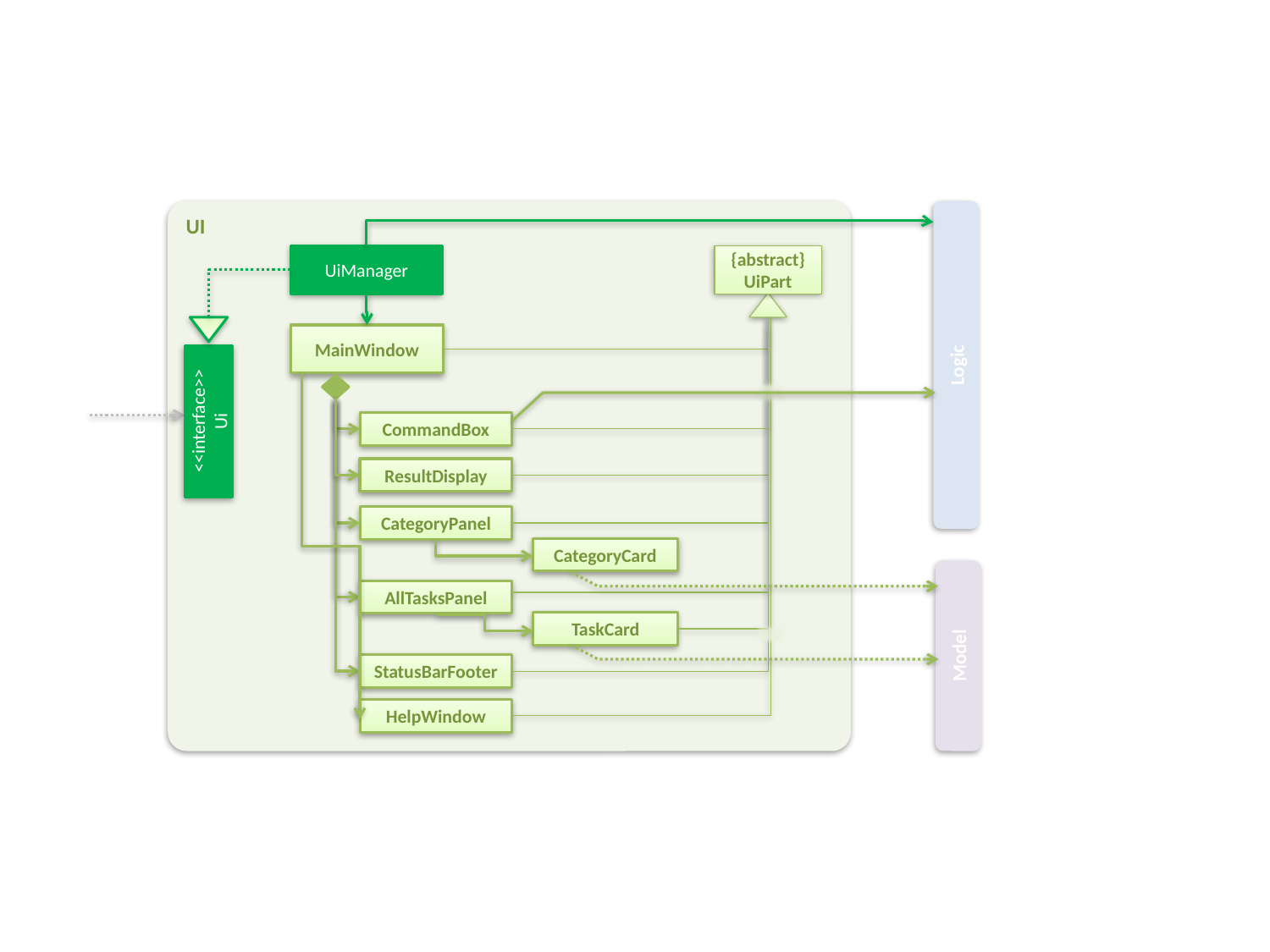

UI
UiManager
{abstract}
UiPart

MainWindow
Logic

<<interface>>
Ui
CommandBox
ResultDisplay
CategoryPanel
CategoryCard

AllTasksPanel
TaskCard

Model

StatusBarFooter
HelpWindow